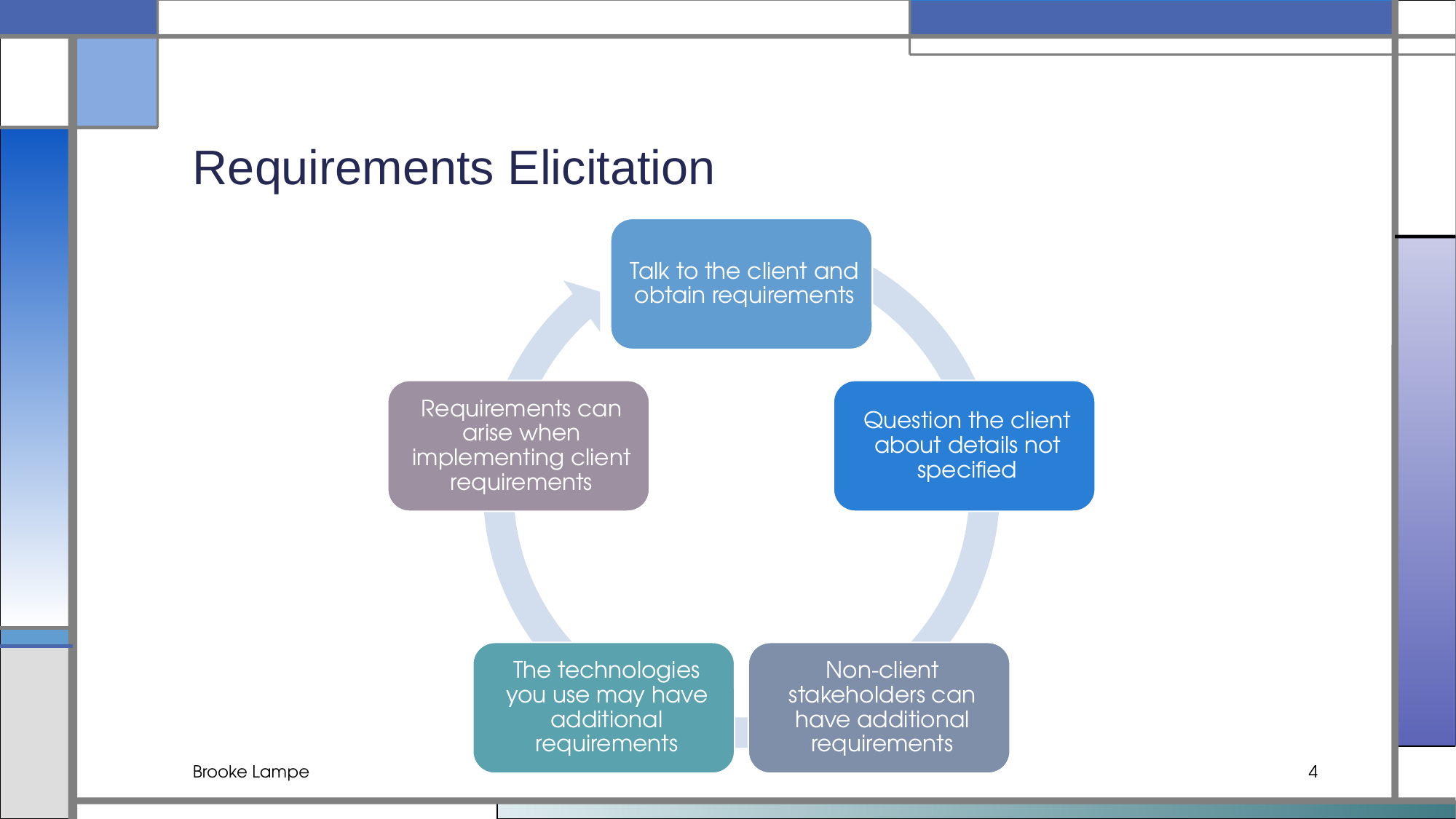

# Requirements Elicitation
Talk to the client and obtain requirements
Question the client about details not specified
Non-client stakeholders can have additional requirements
The technologies you use may have additional requirements
Requirements can arise when implementing client requirements
Brooke Lampe
4